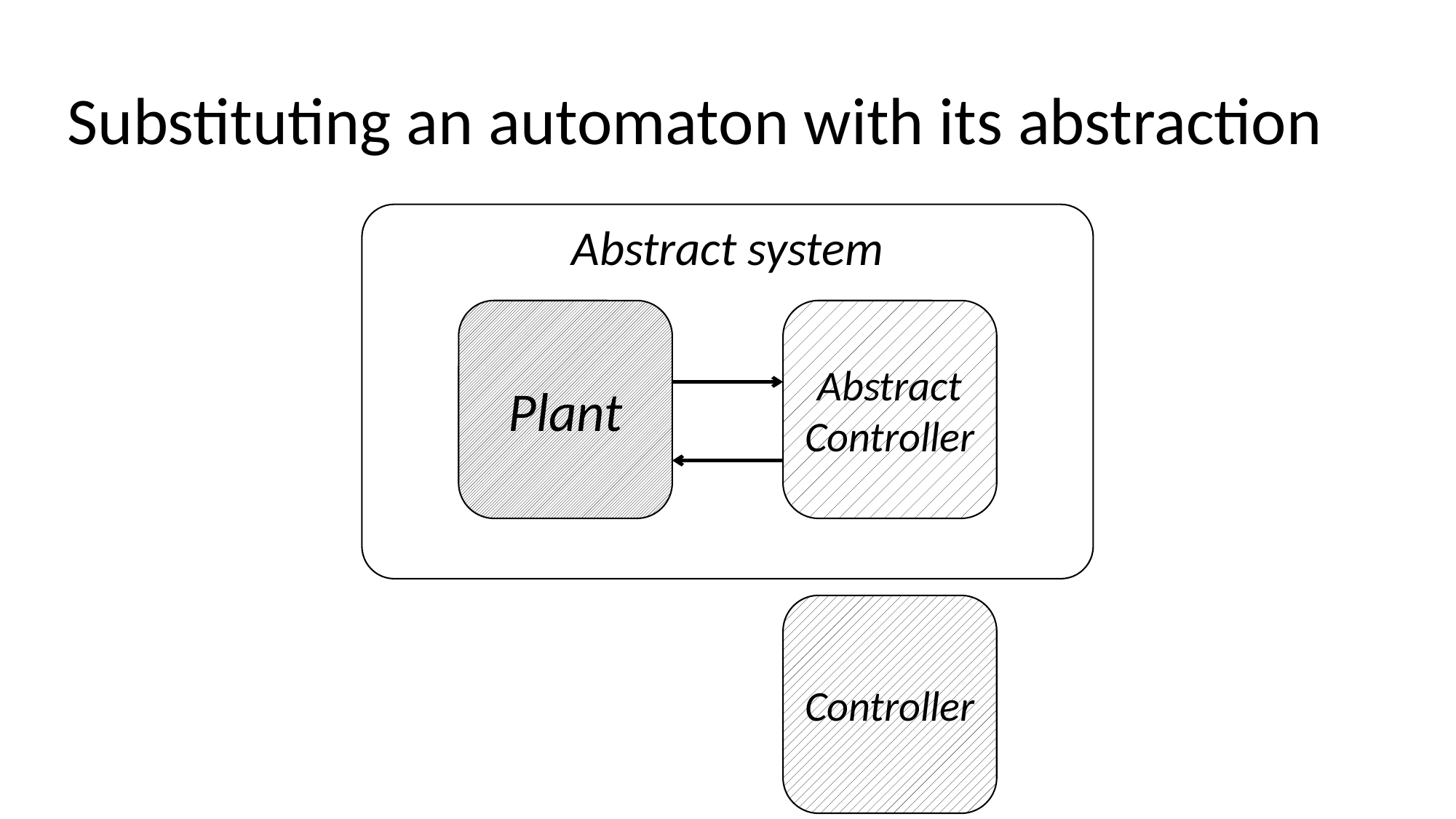

# Substituting an automaton with its abstraction
Abstract system

Plant
Abstract Controller
Controller